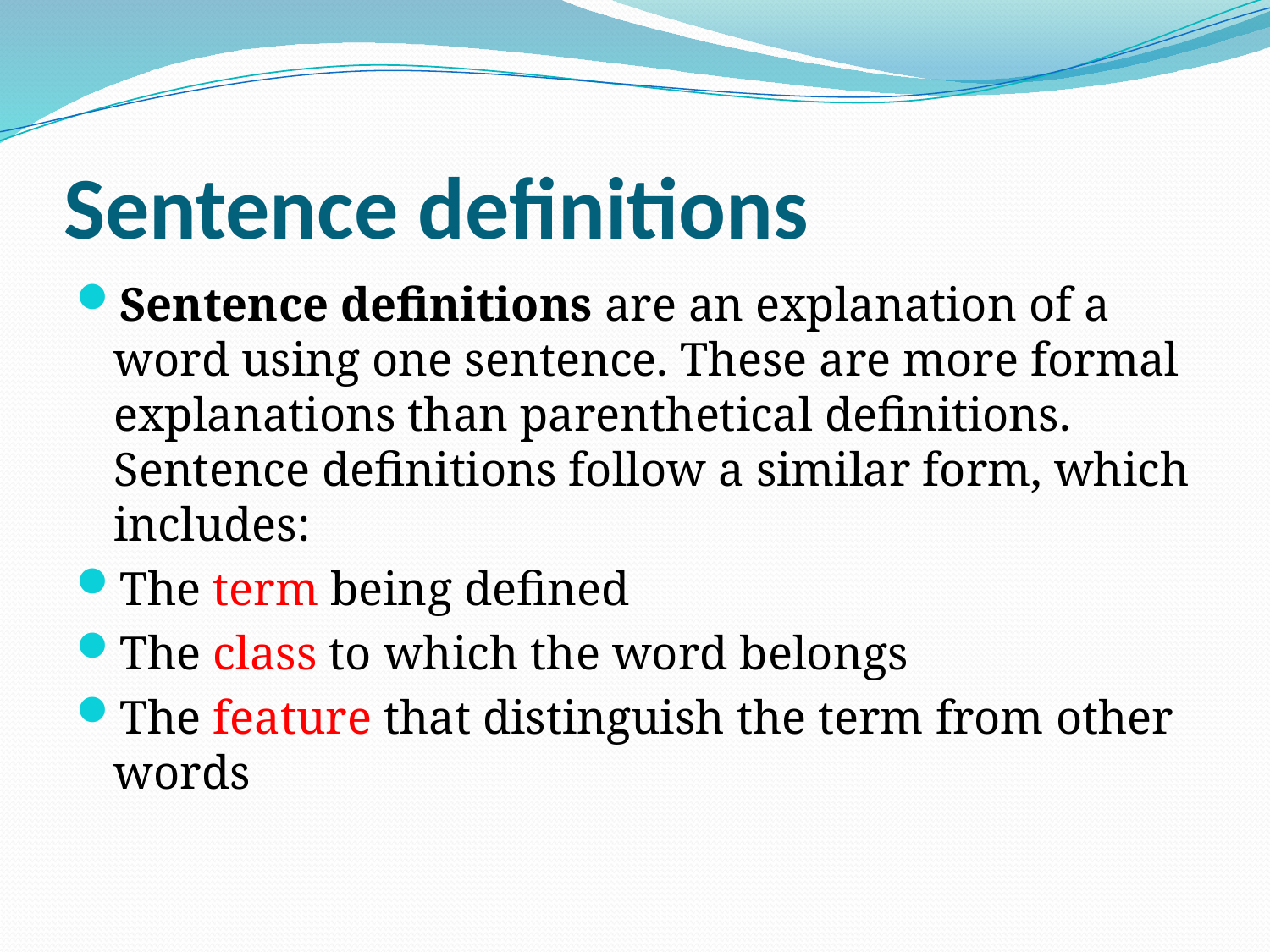

# Sentence definitions
Sentence definitions are an explanation of a word using one sentence. These are more formal explanations than parenthetical definitions. Sentence definitions follow a similar form, which includes:
The term being defined
The class to which the word belongs
The feature that distinguish the term from other words